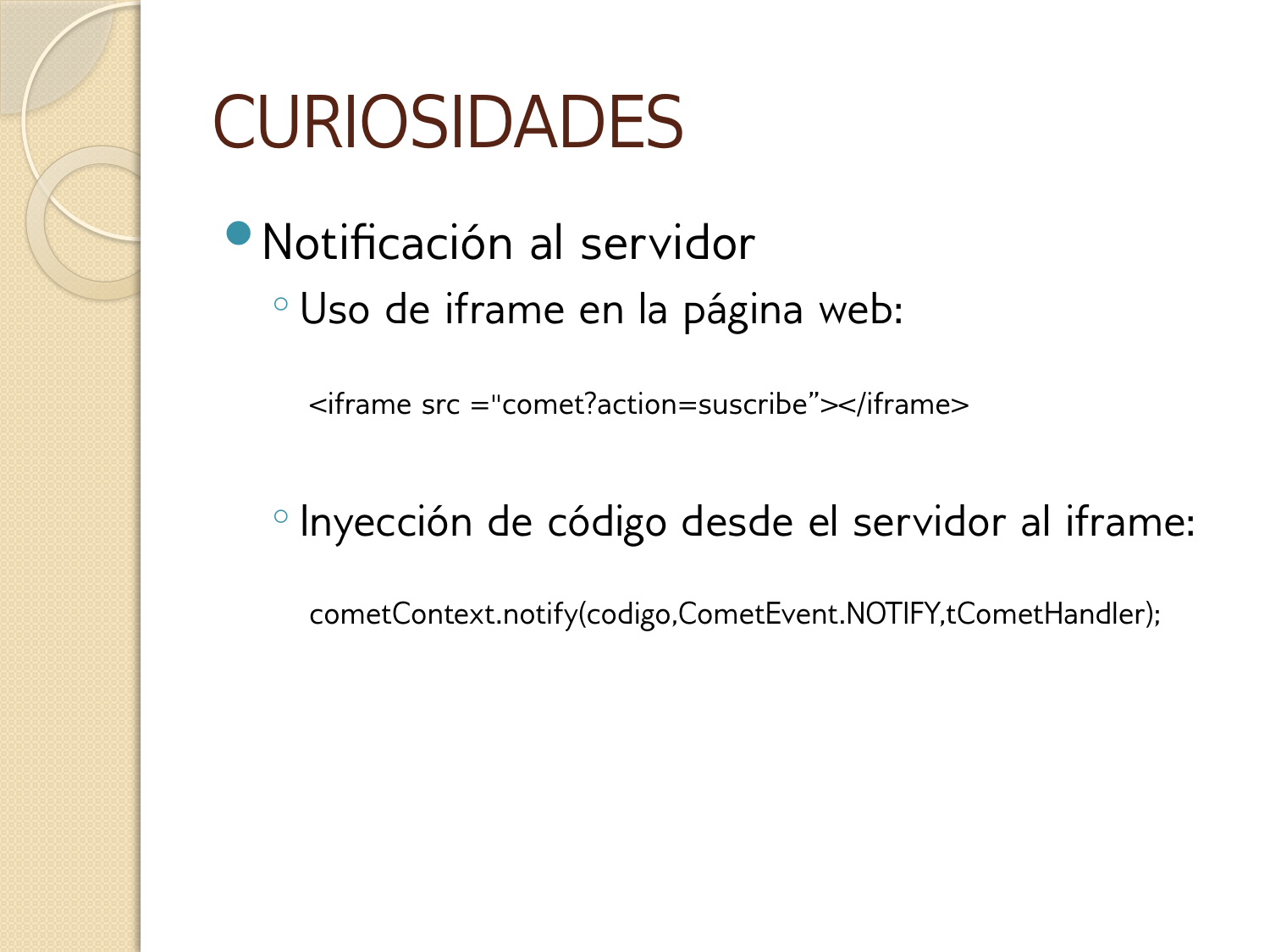

# CURIOSIDADES
Notificación al servidor
Uso de iframe en la página web:

Inyección de código desde el servidor al iframe:

<iframe src ="comet?action=suscribe”></iframe>
 cometContext.notify(codigo,CometEvent.NOTIFY,tCometHandler);